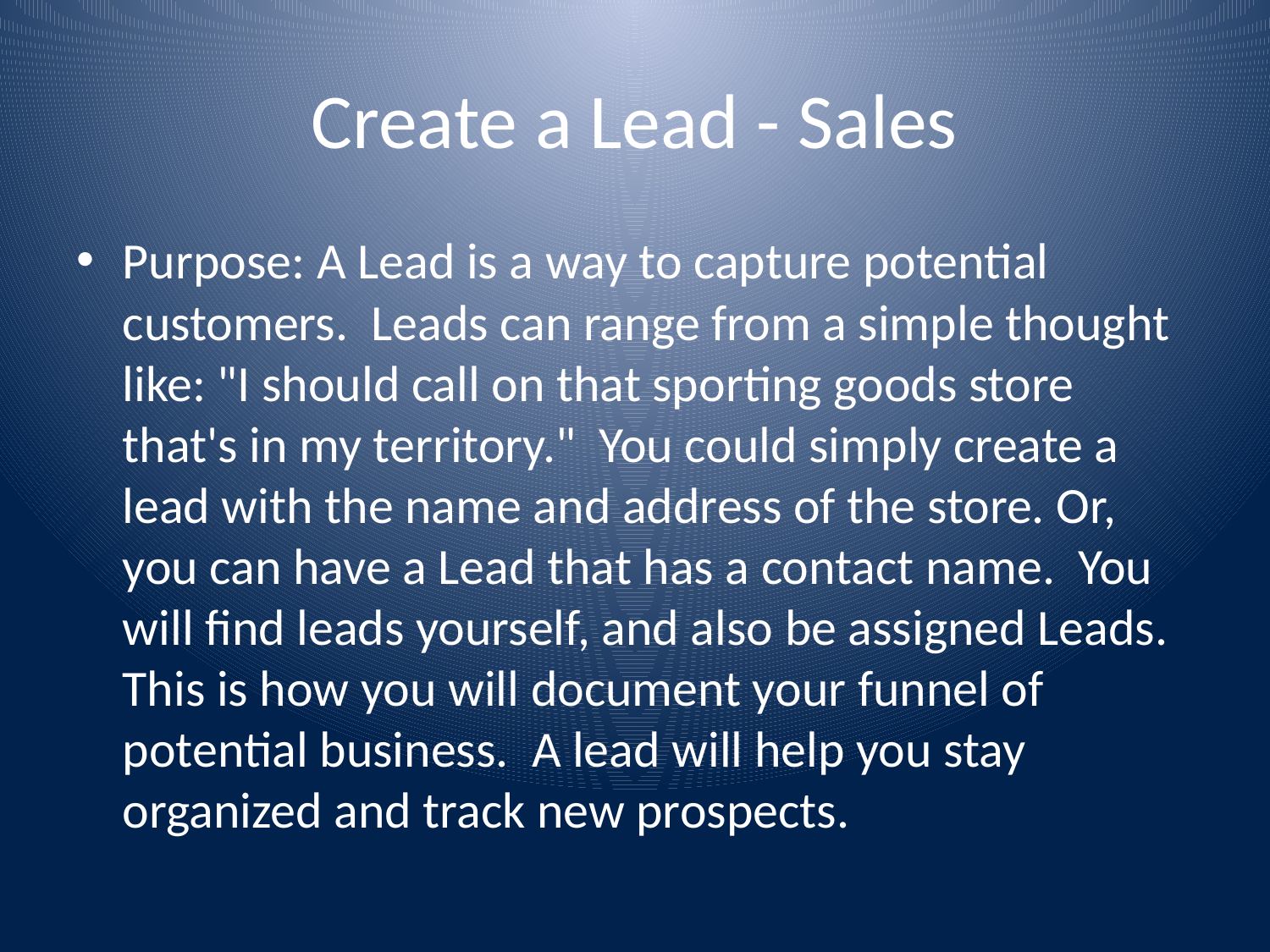

# Create a Lead - Sales
Purpose: A Lead is a way to capture potential customers.  Leads can range from a simple thought like: "I should call on that sporting goods store that's in my territory."  You could simply create a lead with the name and address of the store. Or, you can have a Lead that has a contact name.  You will find leads yourself, and also be assigned Leads.  This is how you will document your funnel of potential business.  A lead will help you stay organized and track new prospects.